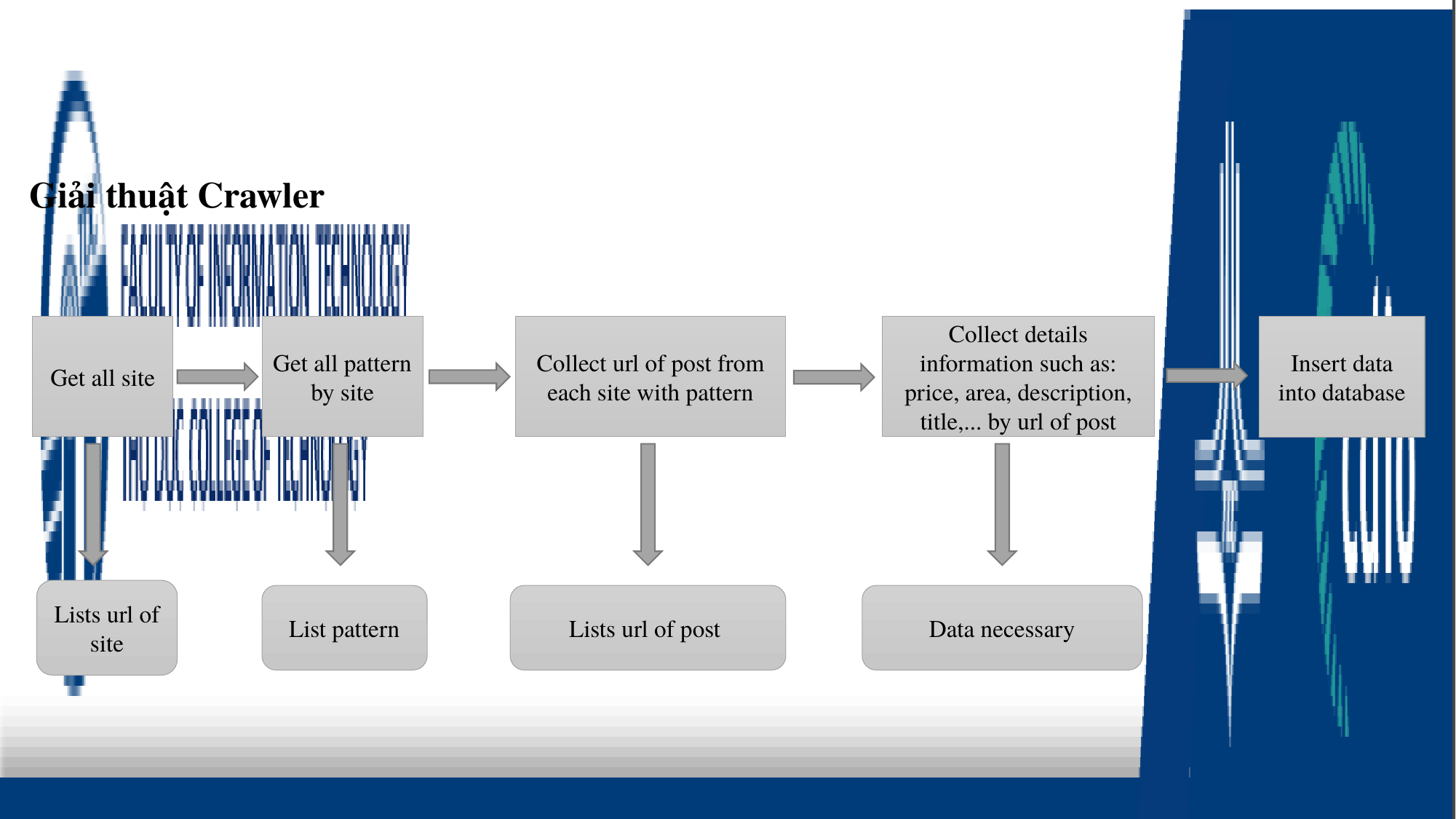

Giải thuật Crawler

Insert data into database
Get all site
Get all pattern by site
Collect url of post from each site with pattern
Collect details information such as: price, area, description, title,... by url of post

Lists url of site
List pattern
Lists url of post
Data necessary